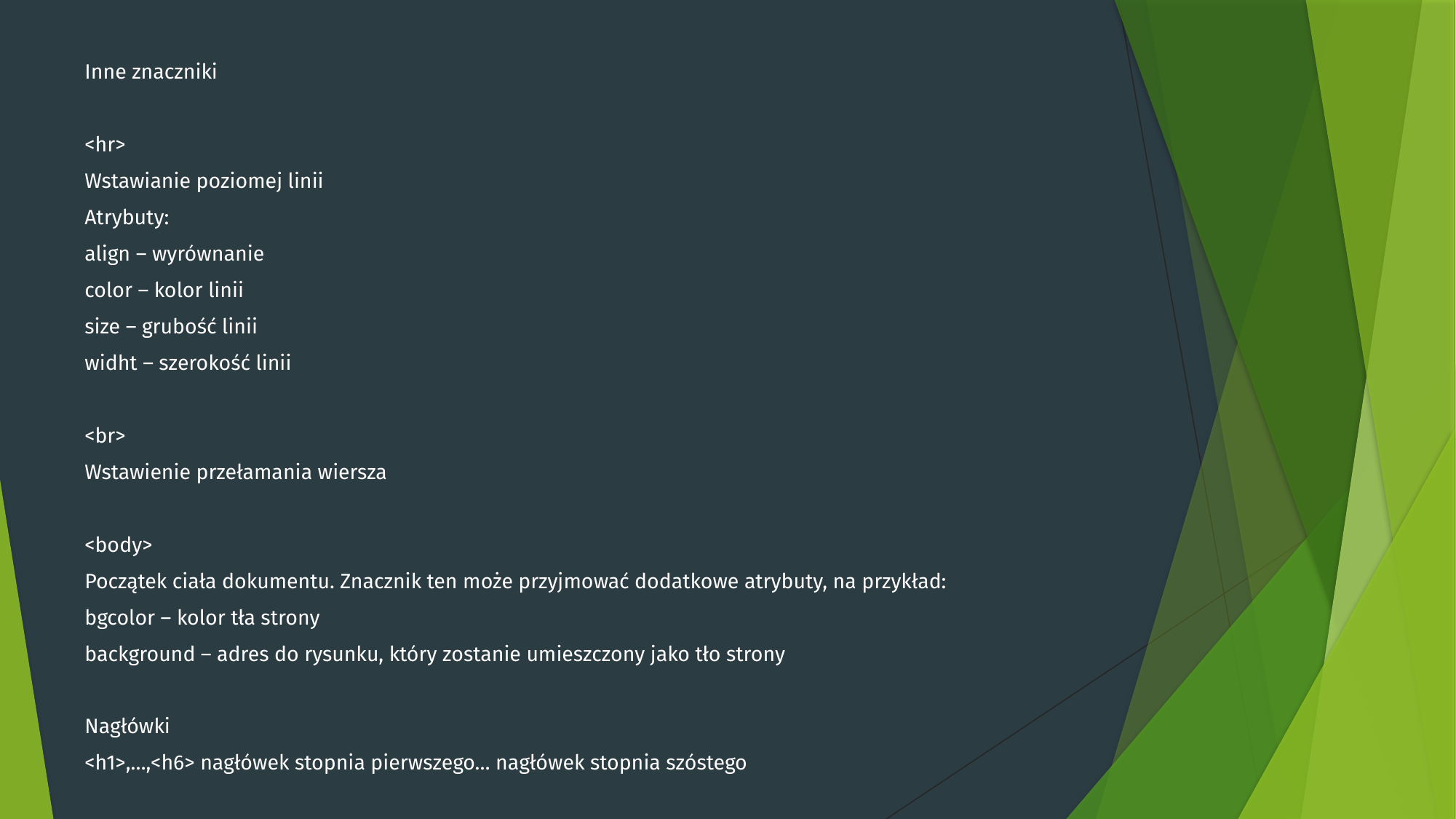

Inne znaczniki

<hr>
Wstawianie poziomej linii
Atrybuty:
align – wyrównanie
color – kolor linii
size – grubość linii
widht – szerokość linii

<br>
Wstawienie przełamania wiersza

<body>
Początek ciała dokumentu. Znacznik ten może przyjmować dodatkowe atrybuty, na przykład:
bgcolor – kolor tła strony
background – adres do rysunku, który zostanie umieszczony jako tło strony

Nagłówki
<h1>,…,<h6> nagłówek stopnia pierwszego… nagłówek stopnia szóstego